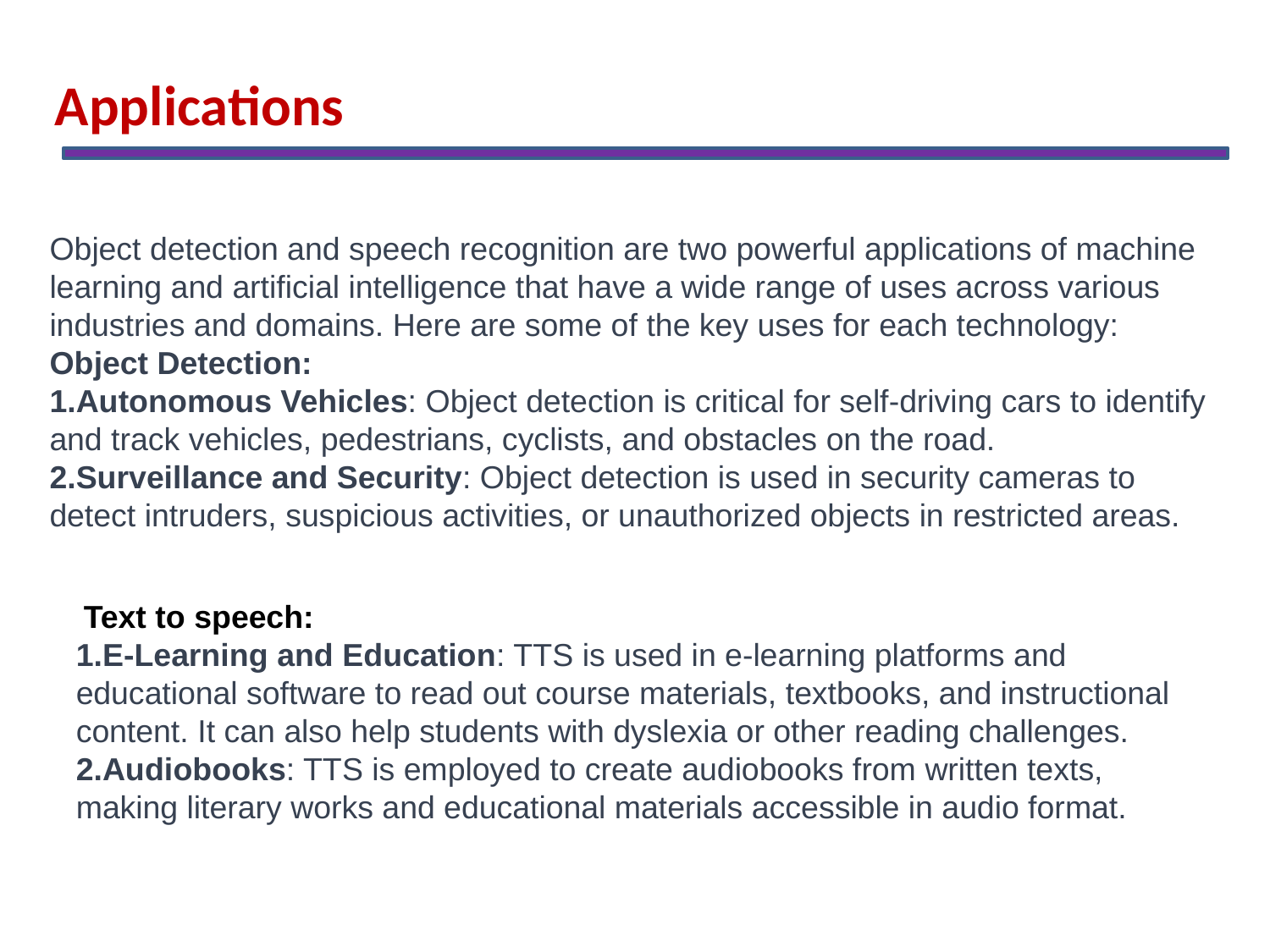

Applications

Object detection and speech recognition are two powerful applications of machine learning and artificial intelligence that have a wide range of uses across various industries and domains. Here are some of the key uses for each technology:
Object Detection:
Autonomous Vehicles: Object detection is critical for self-driving cars to identify and track vehicles, pedestrians, cyclists, and obstacles on the road.
Surveillance and Security: Object detection is used in security cameras to detect intruders, suspicious activities, or unauthorized objects in restricted areas.

 Text to speech:
E-Learning and Education: TTS is used in e-learning platforms and educational software to read out course materials, textbooks, and instructional content. It can also help students with dyslexia or other reading challenges.
Audiobooks: TTS is employed to create audiobooks from written texts, making literary works and educational materials accessible in audio format.